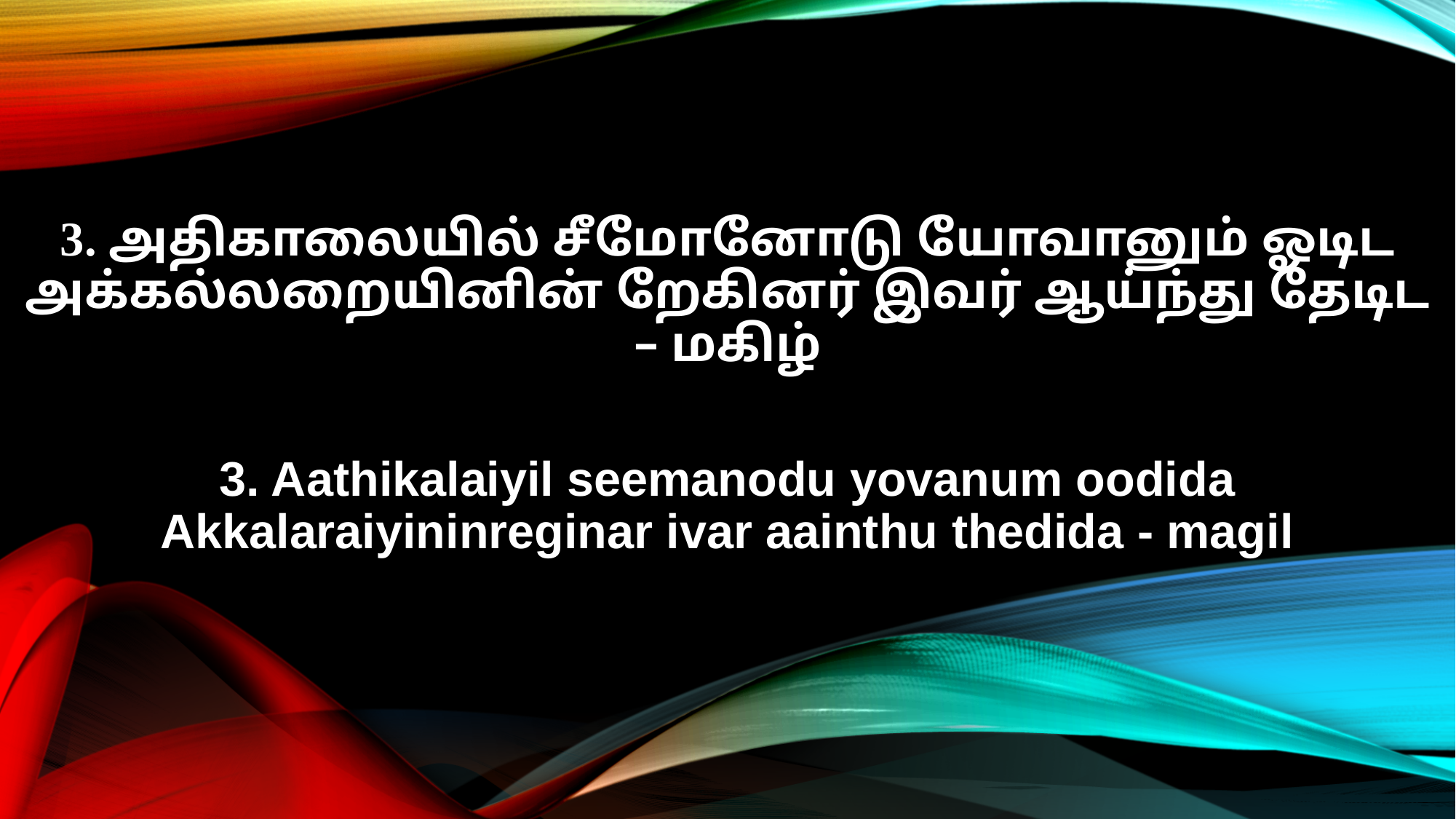

3. அதிகாலையில் சீமோனோடு யோவானும் ஓடிட
அக்கல்லறையினின் றேகினர் இவர் ஆய்ந்து தேடிட – மகிழ்

3. Aathikalaiyil seemanodu yovanum oodida
Akkalaraiyininreginar ivar aainthu thedida - magil